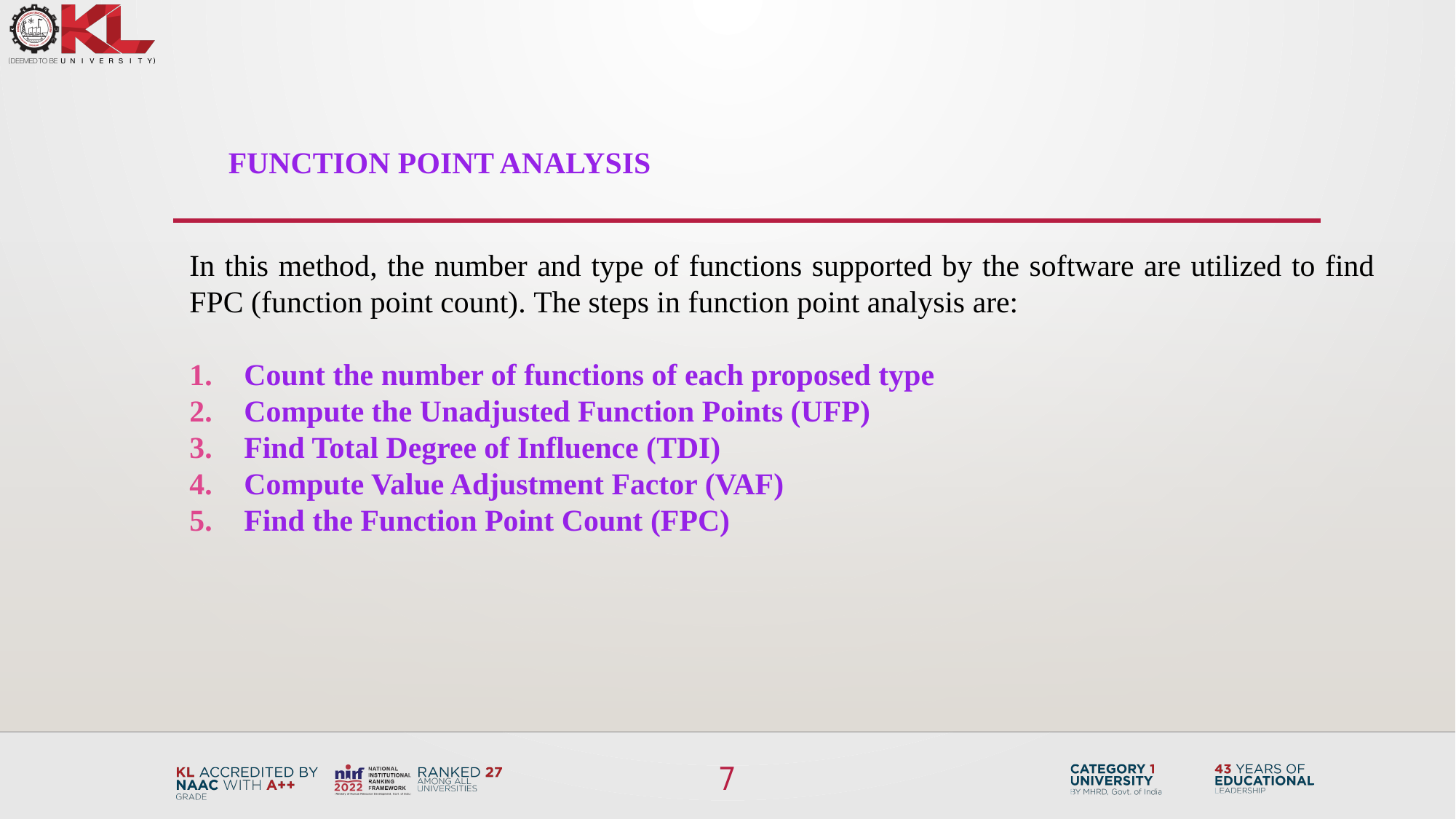

# Function Point Analysis
In this method, the number and type of functions supported by the software are utilized to find FPC (function point count). The steps in function point analysis are:

Count the number of functions of each proposed type
Compute the Unadjusted Function Points (UFP)
Find Total Degree of Influence (TDI)
Compute Value Adjustment Factor (VAF)
Find the Function Point Count (FPC)

7